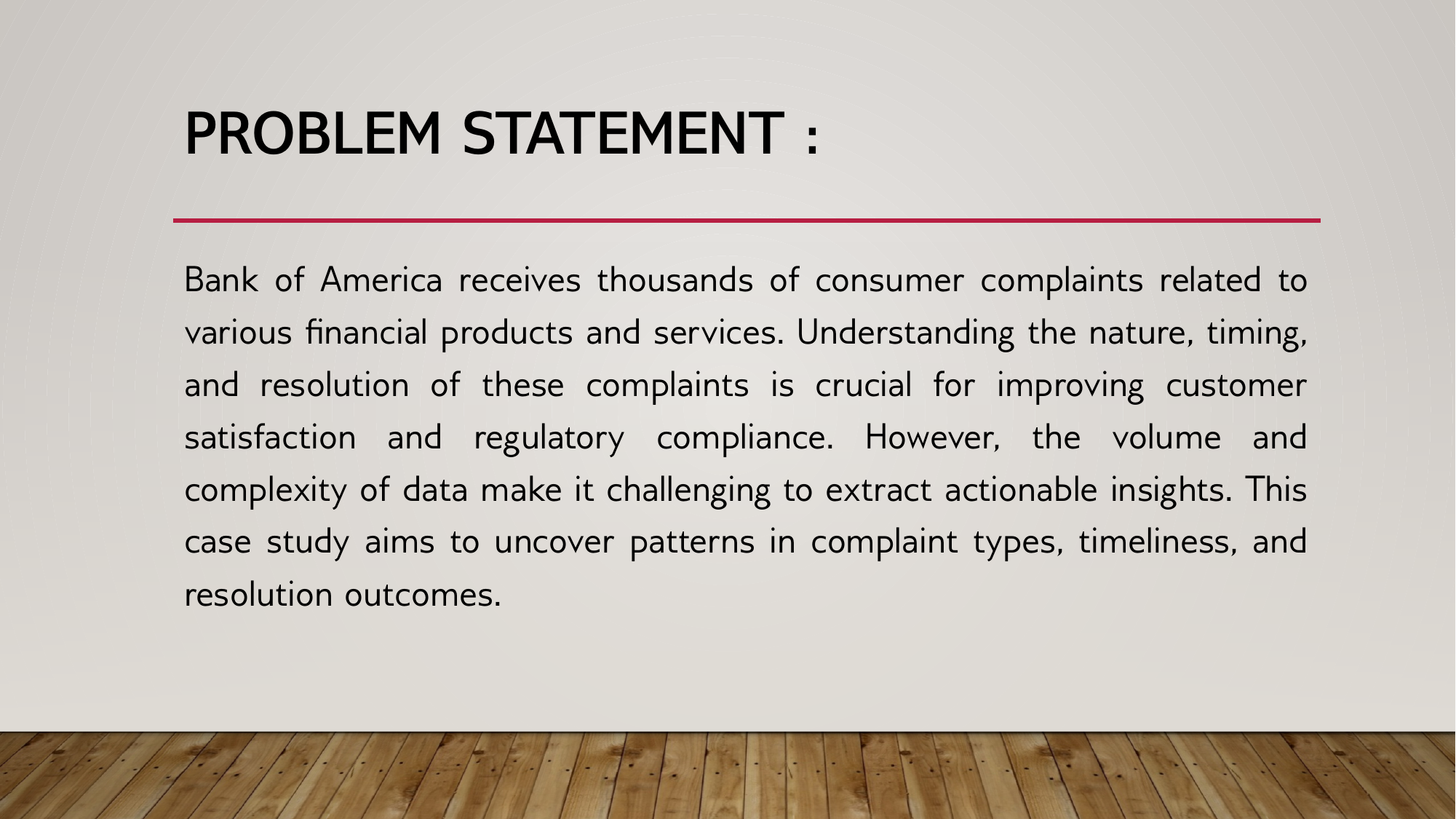

# Problem Statement :
Bank of America receives thousands of consumer complaints related to various financial products and services. Understanding the nature, timing, and resolution of these complaints is crucial for improving customer satisfaction and regulatory compliance. However, the volume and complexity of data make it challenging to extract actionable insights. This case study aims to uncover patterns in complaint types, timeliness, and resolution outcomes.